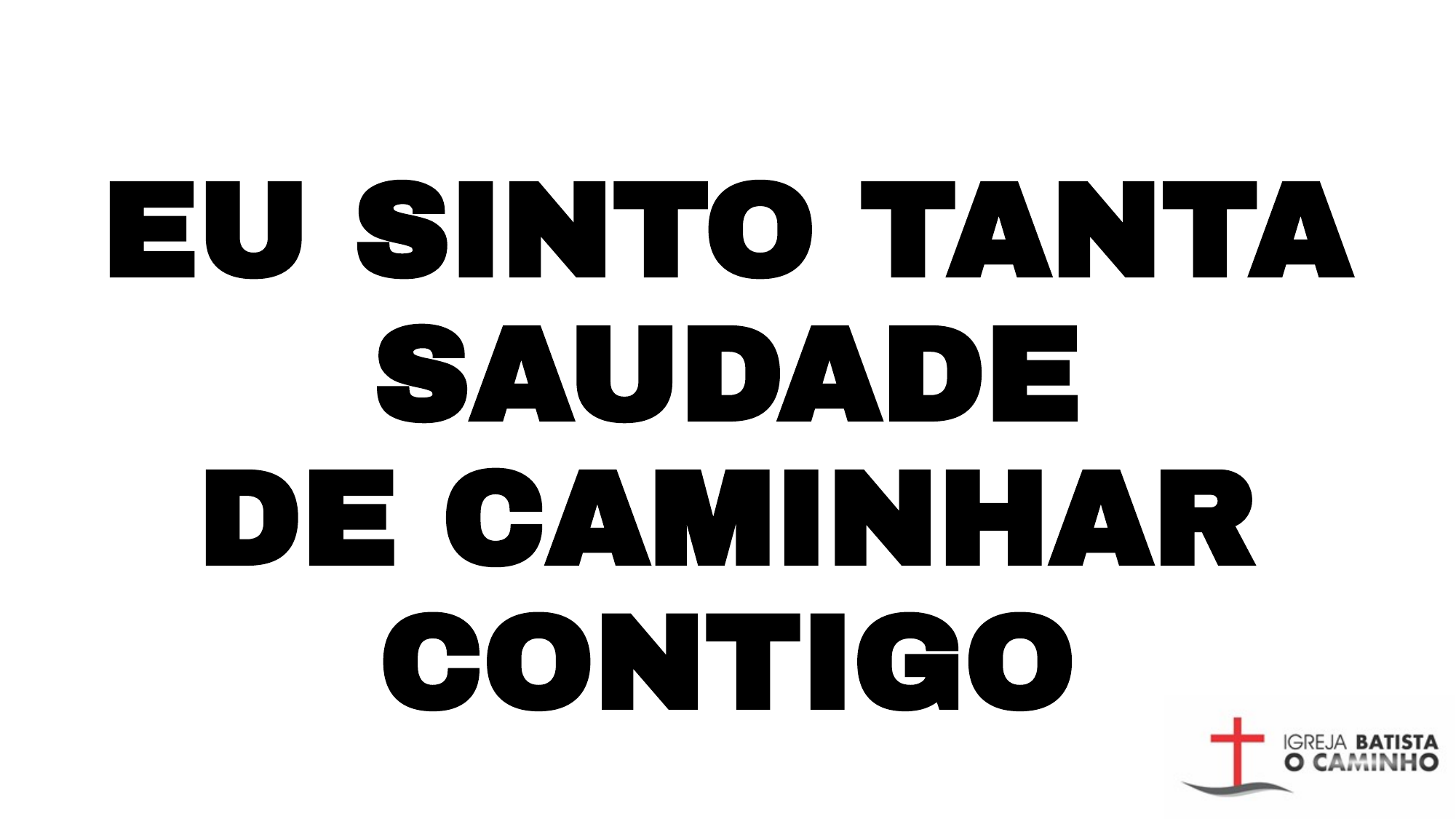

EU SINTO TANTA SAUDADE
DE CAMINHAR CONTIGO